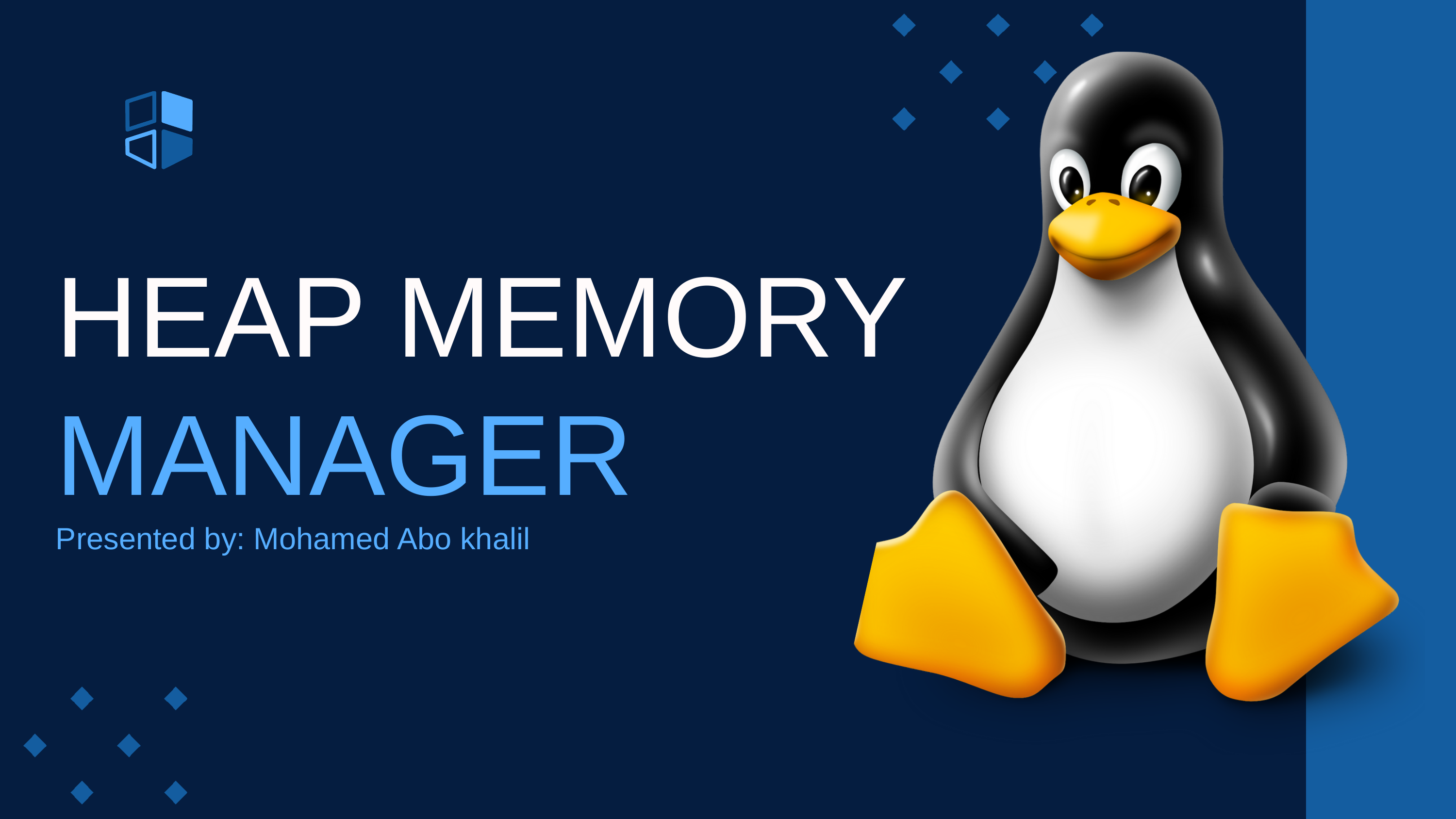

HEAP MEMORY

MANAGER
Presented by: Mohamed Abo khalil